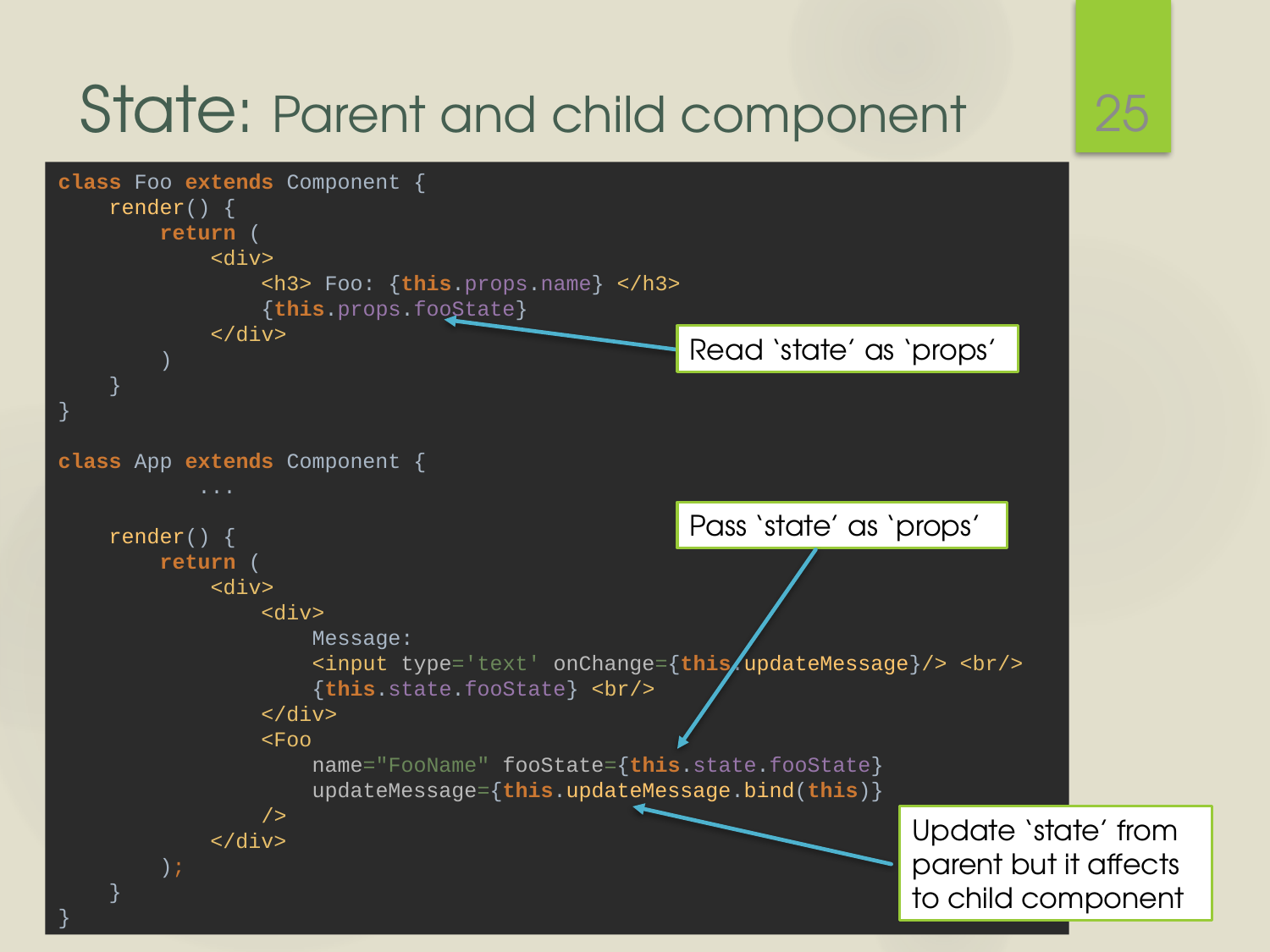

25
# State: Parent and child component
class Foo extends Component {
    render() {
        return (
            <div>
                <h3> Foo: {this.props.name} </h3>
                {this.props.fooState}
            </div>
        )
    }
}
class App extends Component {
           ...
    render() {
        return (
            <div>
                <div>
                    Message:
                    <input type='text' onChange={this.updateMessage}/> <br/>
                    {this.state.fooState} <br/>
                </div>
                <Foo
                    name="FooName" fooState={this.state.fooState}
                    updateMessage={this.updateMessage.bind(this)}
                />
            </div>
        );
    }
}
Read ‘state’ as ‘props’
Pass ‘state’ as ‘props’
Update ‘state’ from parent but it affects to child component